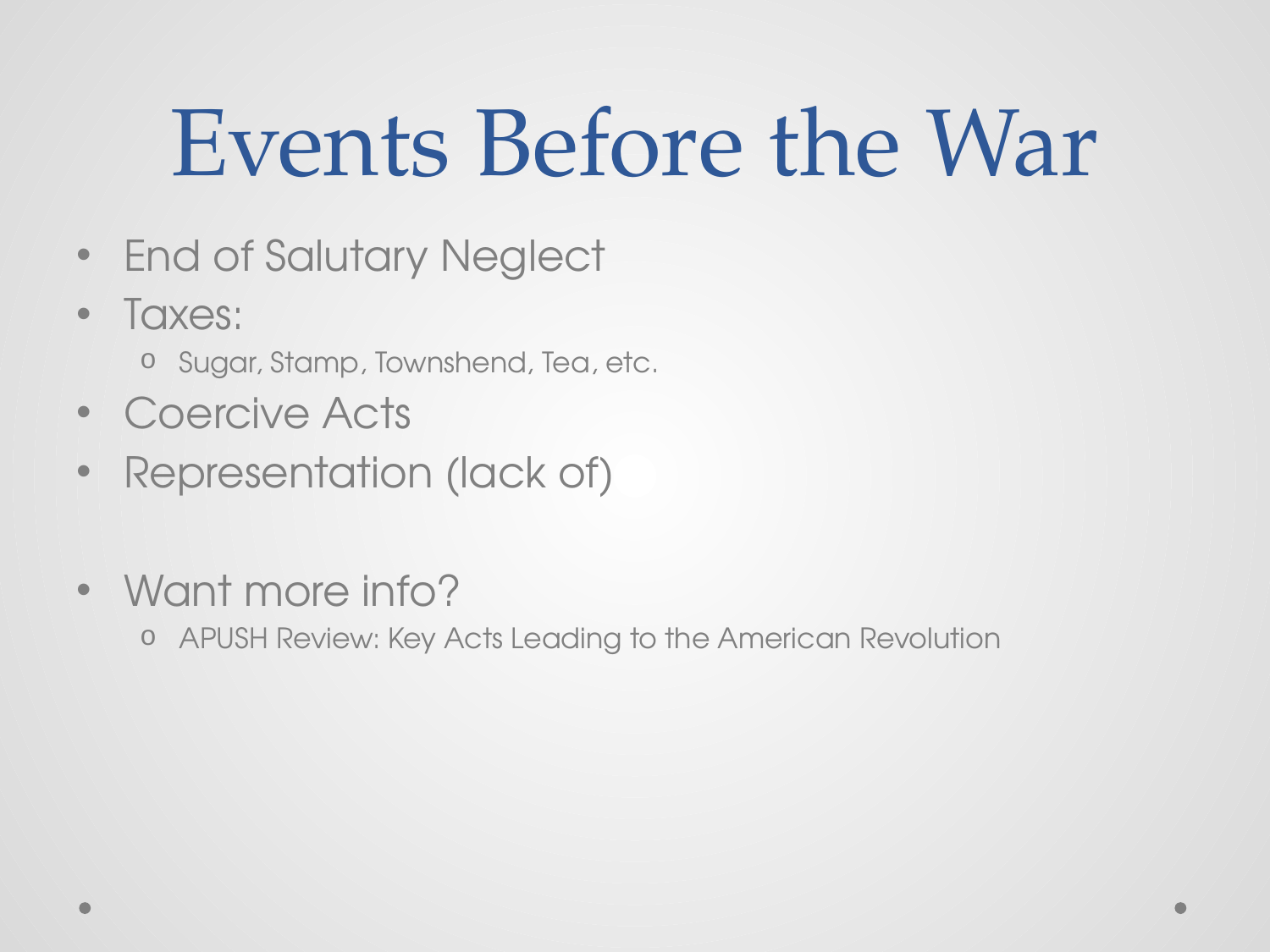

# Events Before the War
End of Salutary Neglect
Taxes:
Sugar, Stamp, Townshend, Tea, etc.
Coercive Acts
Representation (lack of)

Want more info?
APUSH Review: Key Acts Leading to the American Revolution